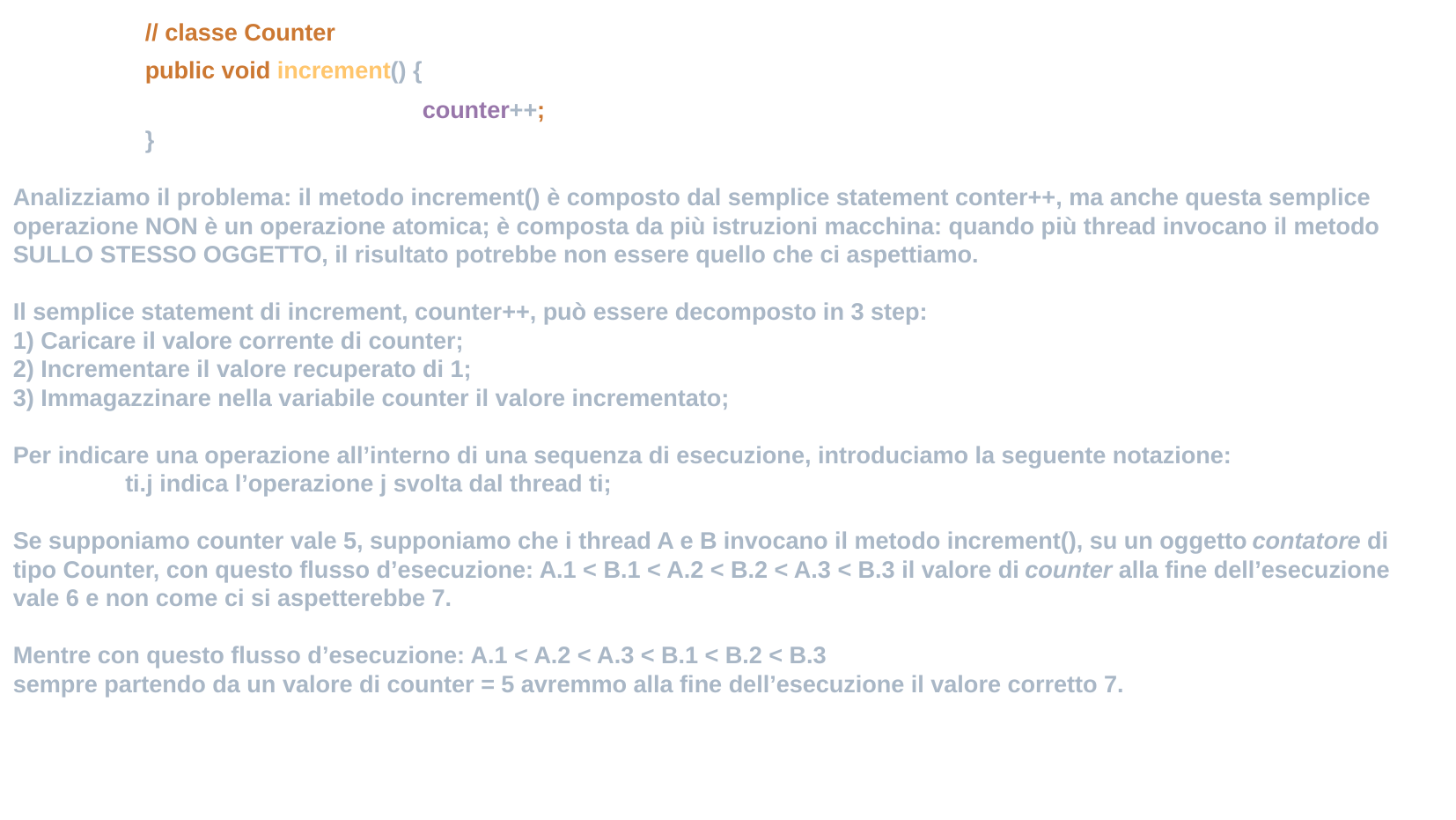

// classe Counter
	public void increment() {
			  counter++;
	}

Analizziamo il problema: il metodo increment() è composto dal semplice statement conter++, ma anche questa semplice operazione NON è un operazione atomica; è composta da più istruzioni macchina: quando più thread invocano il metodo SULLO STESSO OGGETTO, il risultato potrebbe non essere quello che ci aspettiamo.

Il semplice statement di increment, counter++, può essere decomposto in 3 step:
1) Caricare il valore corrente di counter;
2) Incrementare il valore recuperato di 1;
3) Immagazzinare nella variabile counter il valore incrementato;

Per indicare una operazione all’interno di una sequenza di esecuzione, introduciamo la seguente notazione:
                 ti.j indica l’operazione j svolta dal thread ti;

Se supponiamo counter vale 5, supponiamo che i thread A e B invocano il metodo increment(), su un oggetto contatore di tipo Counter, con questo flusso d’esecuzione: A.1 < B.1 < A.2 < B.2 < A.3 < B.3 il valore di counter alla fine dell’esecuzione vale 6 e non come ci si aspetterebbe 7.

Mentre con questo flusso d’esecuzione: A.1 < A.2 < A.3 < B.1 < B.2 < B.3
sempre partendo da un valore di counter = 5 avremmo alla fine dell’esecuzione il valore corretto 7.